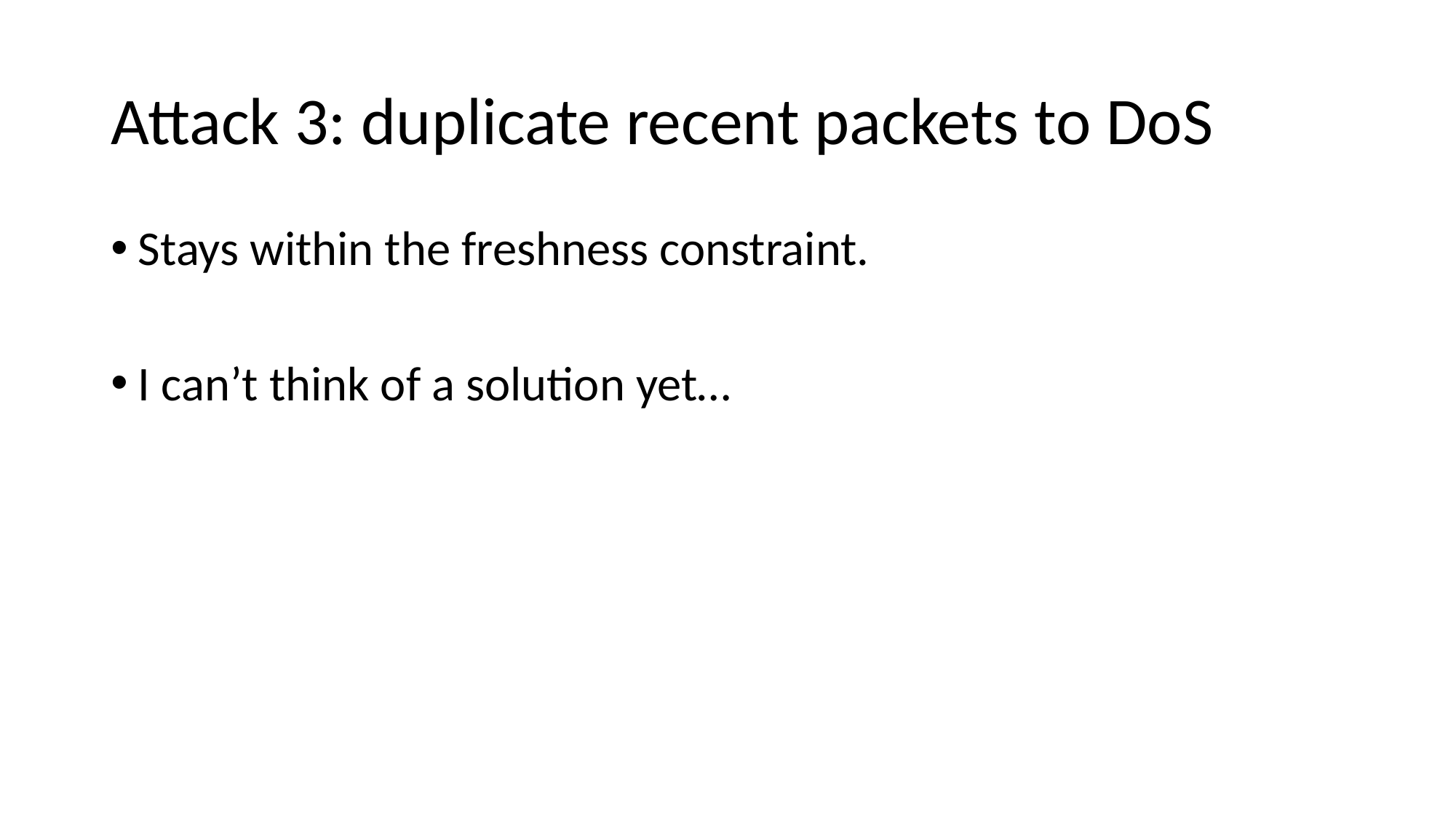

# Attack 3: duplicate recent packets to DoS
Stays within the freshness constraint.

I can’t think of a solution yet…